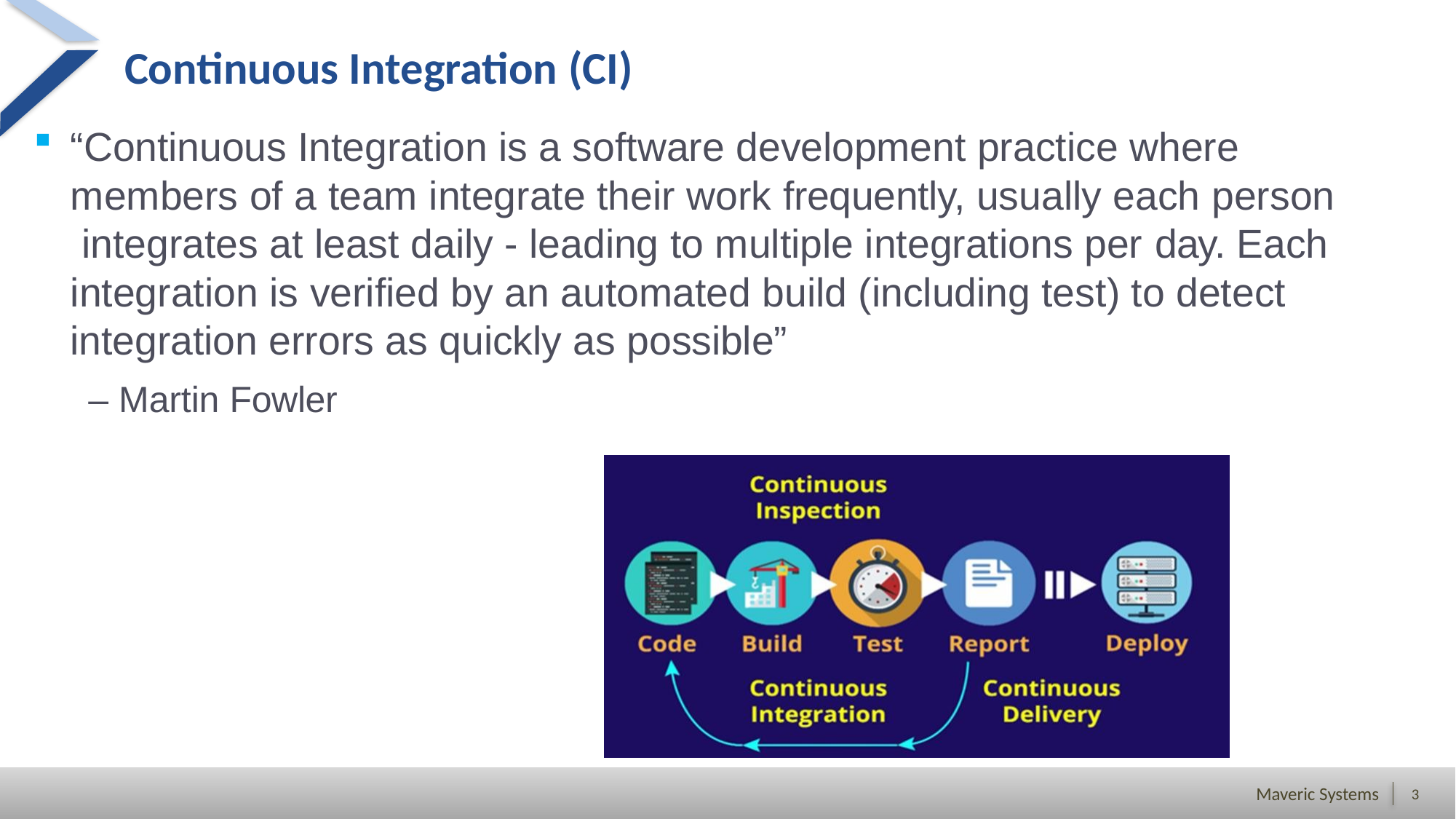

# Continuous Integration (CI)
“Continuous Integration is a software development practice where  members of a team integrate their work frequently, usually each person  integrates at least daily - leading to multiple integrations per day. Each  integration is verified by an automated build (including test) to detect  integration errors as quickly as possible”
– Martin Fowler